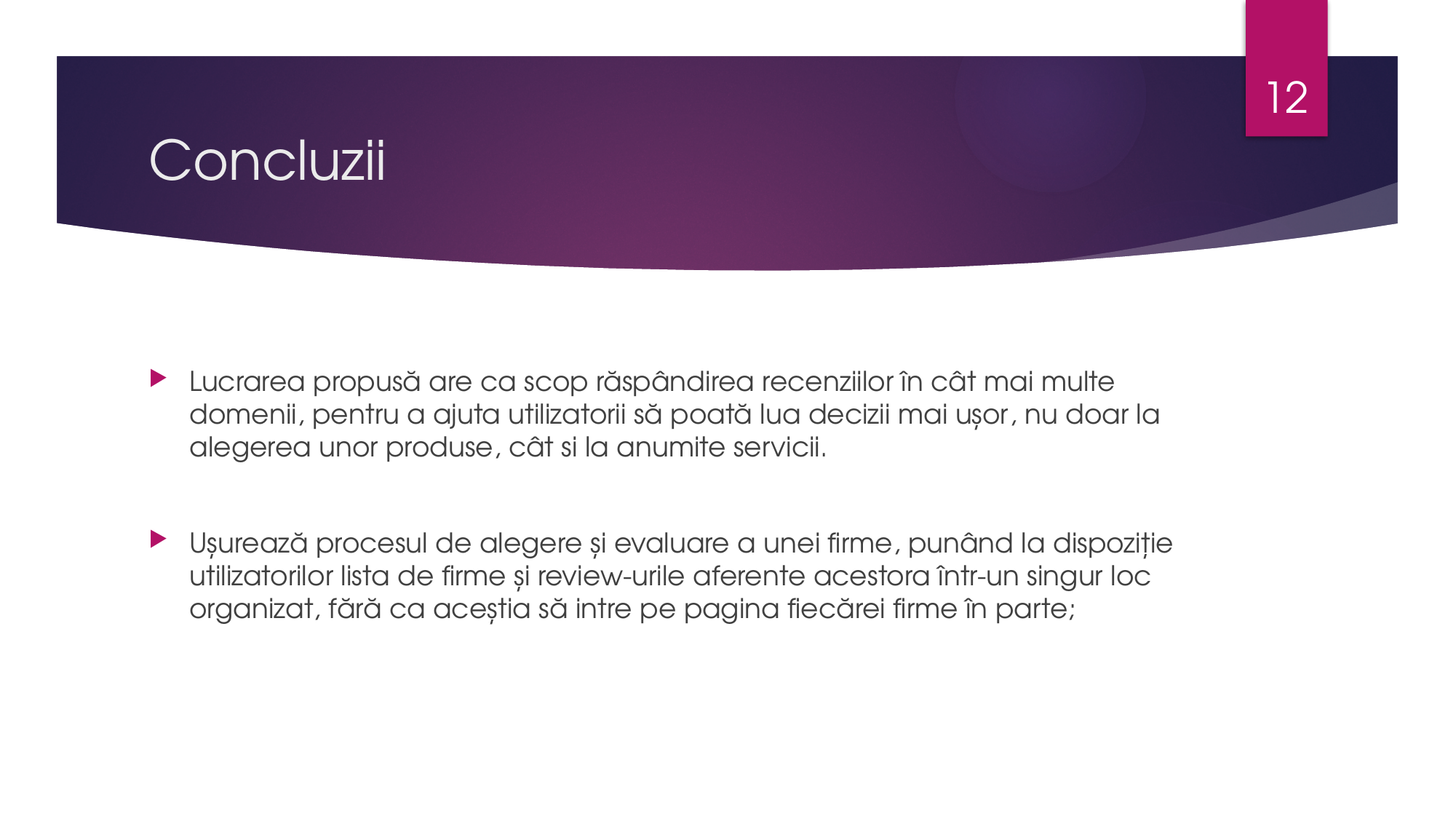

12
# Concluzii

Lucrarea propusă are ca scop răspândirea recenziilor în cât mai multe domenii, pentru a ajuta utilizatorii să poată lua decizii mai ușor, nu doar la alegerea unor produse, cât si la anumite servicii.

Ușurează procesul de alegere și evaluare a unei firme, punând la dispoziție utilizatorilor lista de firme și review-urile aferente acestora într-un singur loc organizat, fără ca aceștia să intre pe pagina fiecărei firme în parte;